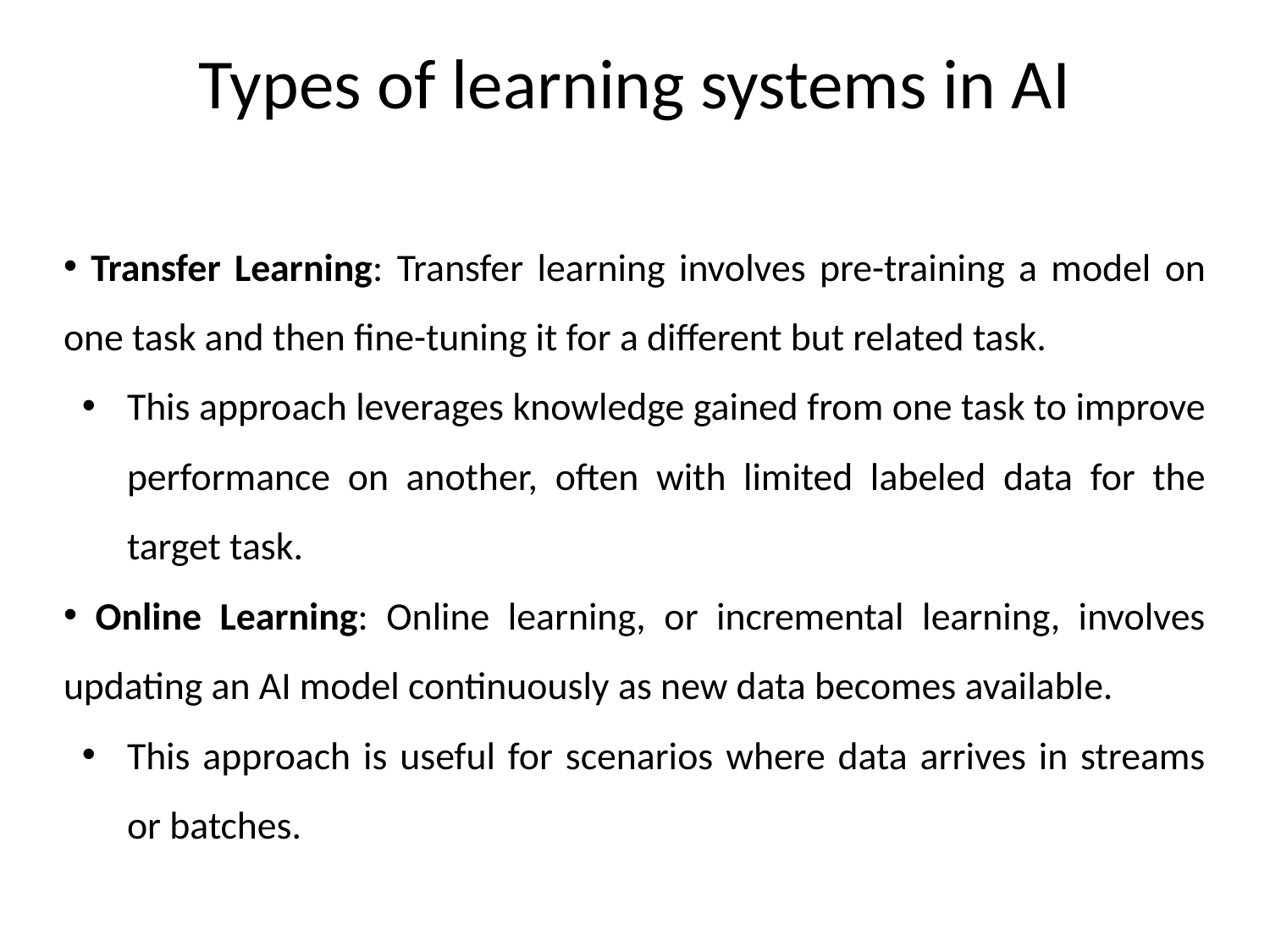

# Types of learning systems in AI
 Transfer Learning: Transfer learning involves pre-training a model on one task and then fine-tuning it for a different but related task.
This approach leverages knowledge gained from one task to improve performance on another, often with limited labeled data for the target task.
 Online Learning: Online learning, or incremental learning, involves updating an AI model continuously as new data becomes available.
This approach is useful for scenarios where data arrives in streams or batches.